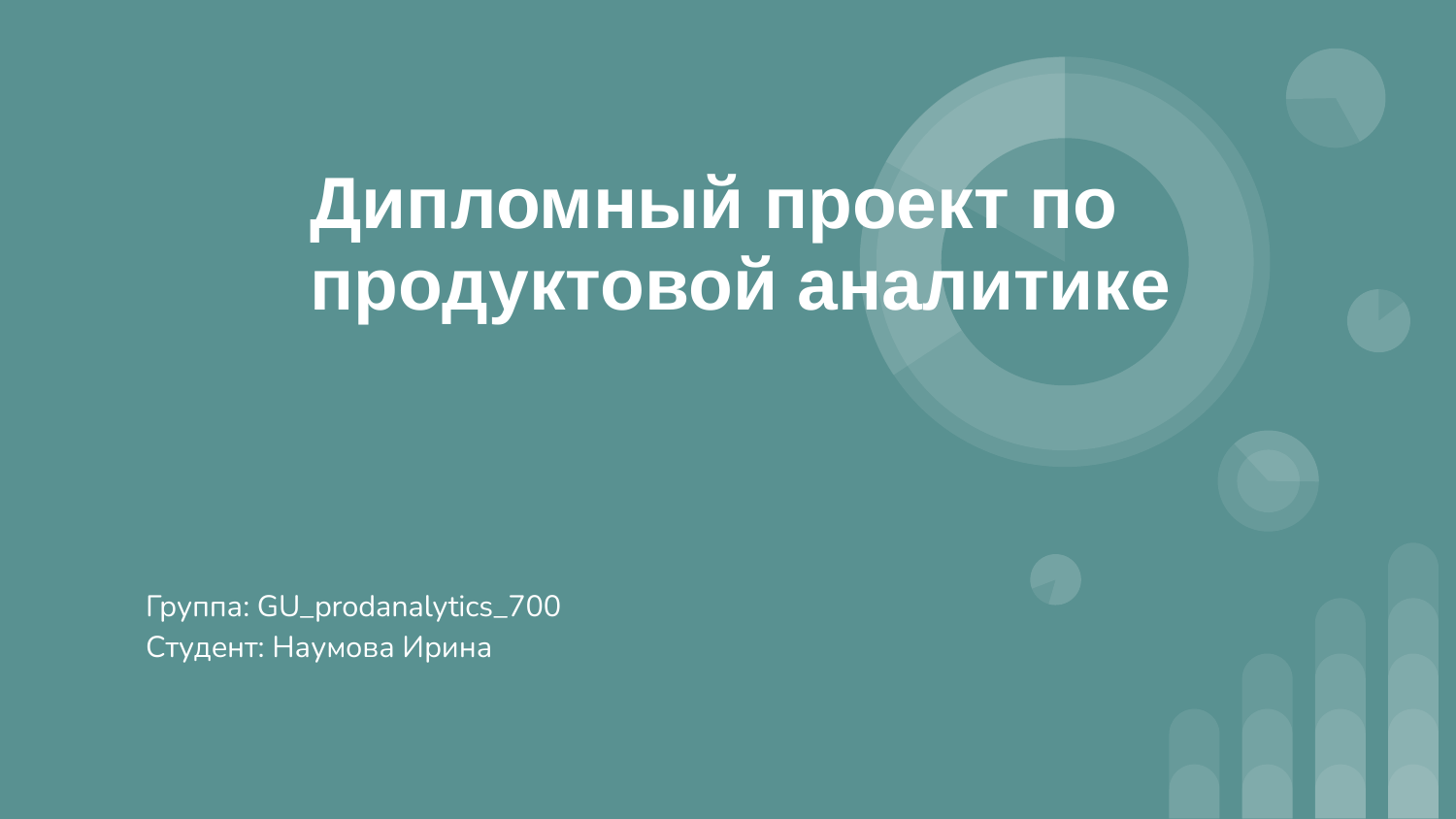

# Дипломный проект по продуктовой аналитике
Группа: GU_prodanalytics_700
Студент: Наумова Ирина